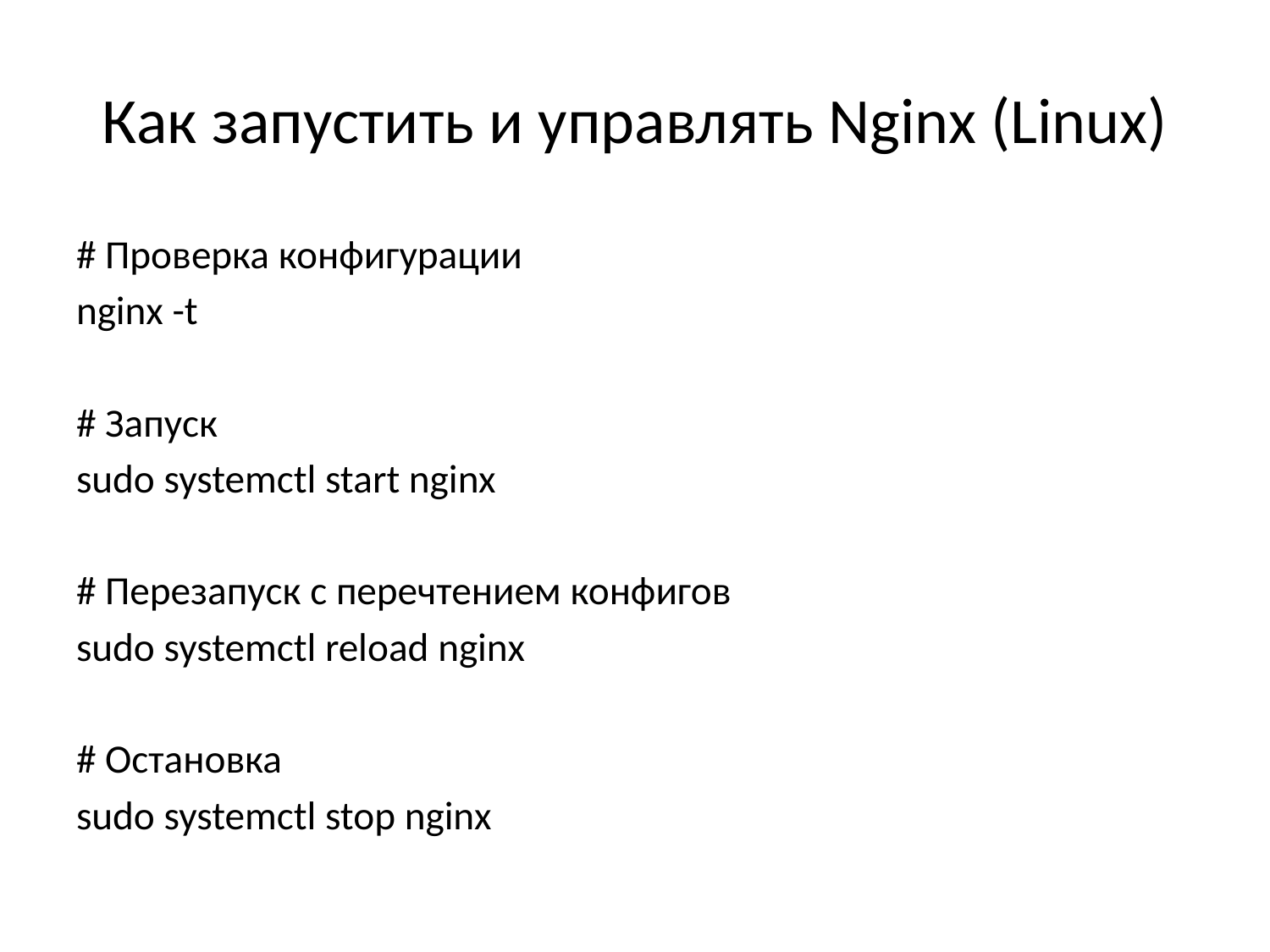

# Как запустить и управлять Nginx (Linux)
# Проверка конфигурации
nginx -t

# Запуск
sudo systemctl start nginx

# Перезапуск с перечтением конфигов
sudo systemctl reload nginx

# Остановка
sudo systemctl stop nginx